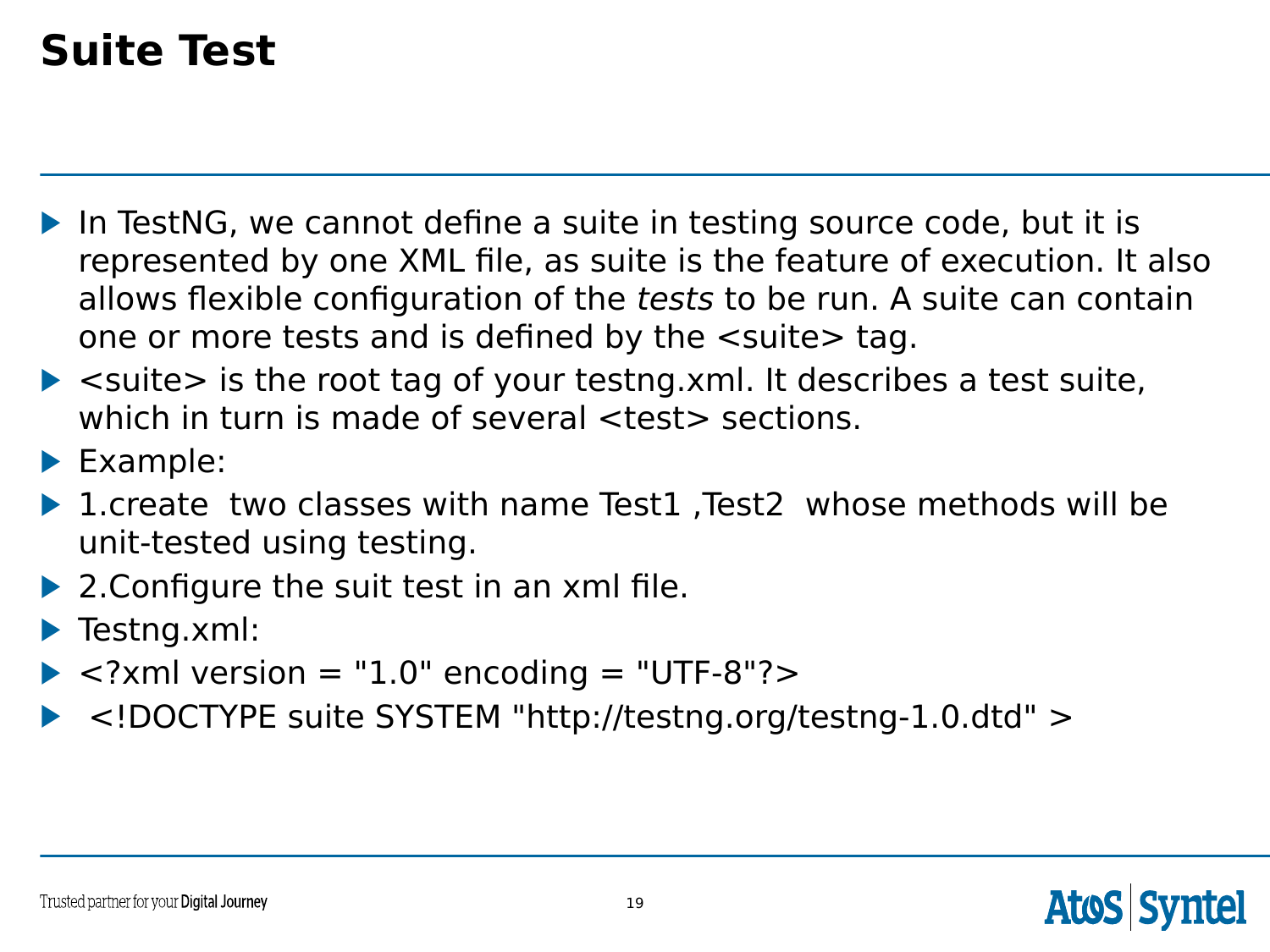

Suite Test
In TestNG, we cannot define a suite in testing source code, but it is represented by one XML file, as suite is the feature of execution. It also allows flexible configuration of the tests to be run. A suite can contain one or more tests and is defined by the <suite> tag.
<suite> is the root tag of your testng.xml. It describes a test suite, which in turn is made of several <test> sections.
Example:
1.create  two classes with name Test1 ,Test2  whose methods will be unit-tested using testing.
2.Configure the suit test in an xml file.
Testng.xml:
<?xml version = "1.0" encoding = "UTF-8"?>
 <!DOCTYPE suite SYSTEM "http://testng.org/testng-1.0.dtd" >